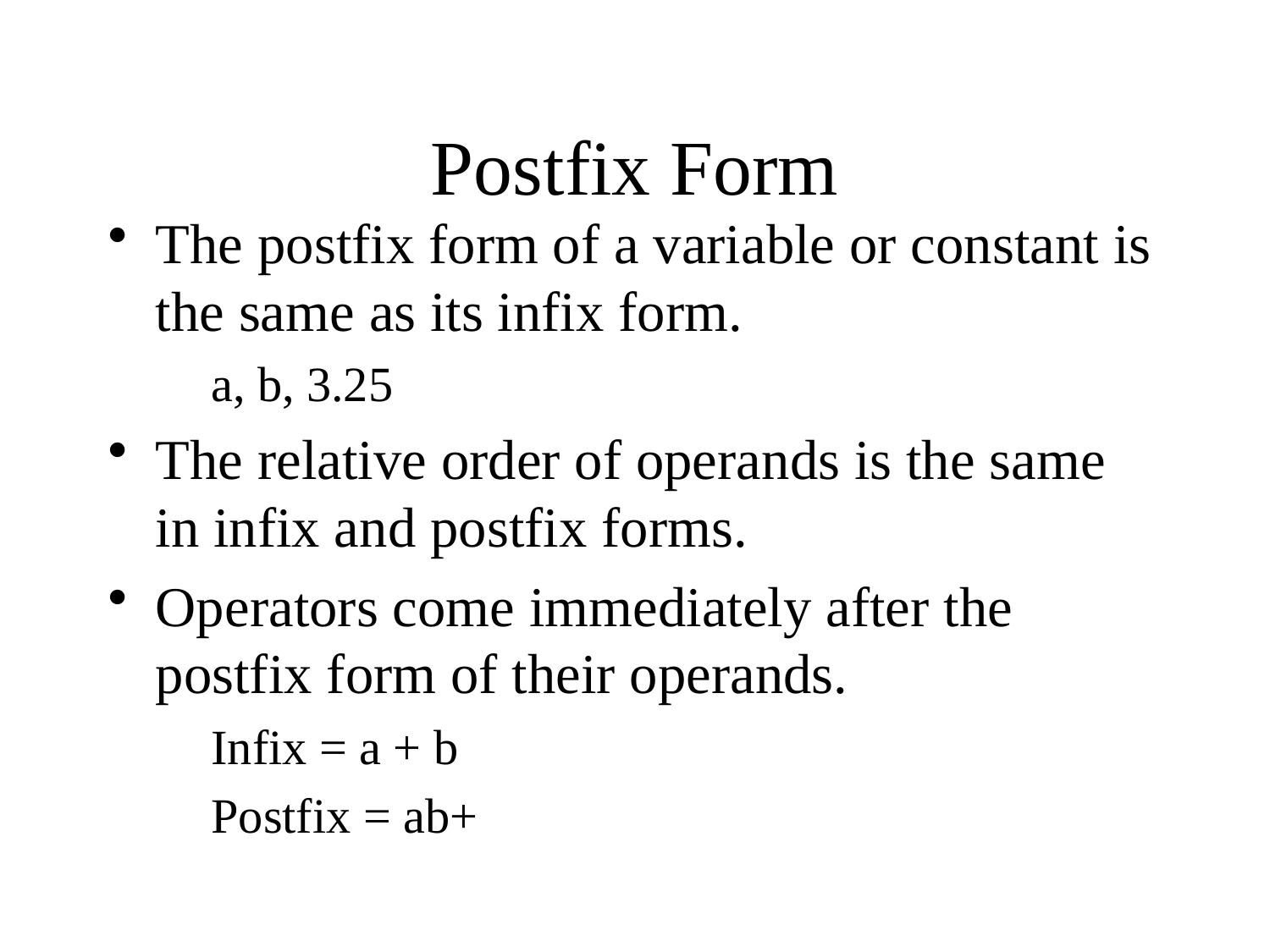

# Postfix Form
The postfix form of a variable or constant is the same as its infix form.
a, b, 3.25
The relative order of operands is the same in infix and postfix forms.
Operators come immediately after the postfix form of their operands.
Infix = a + b
Postfix = ab+